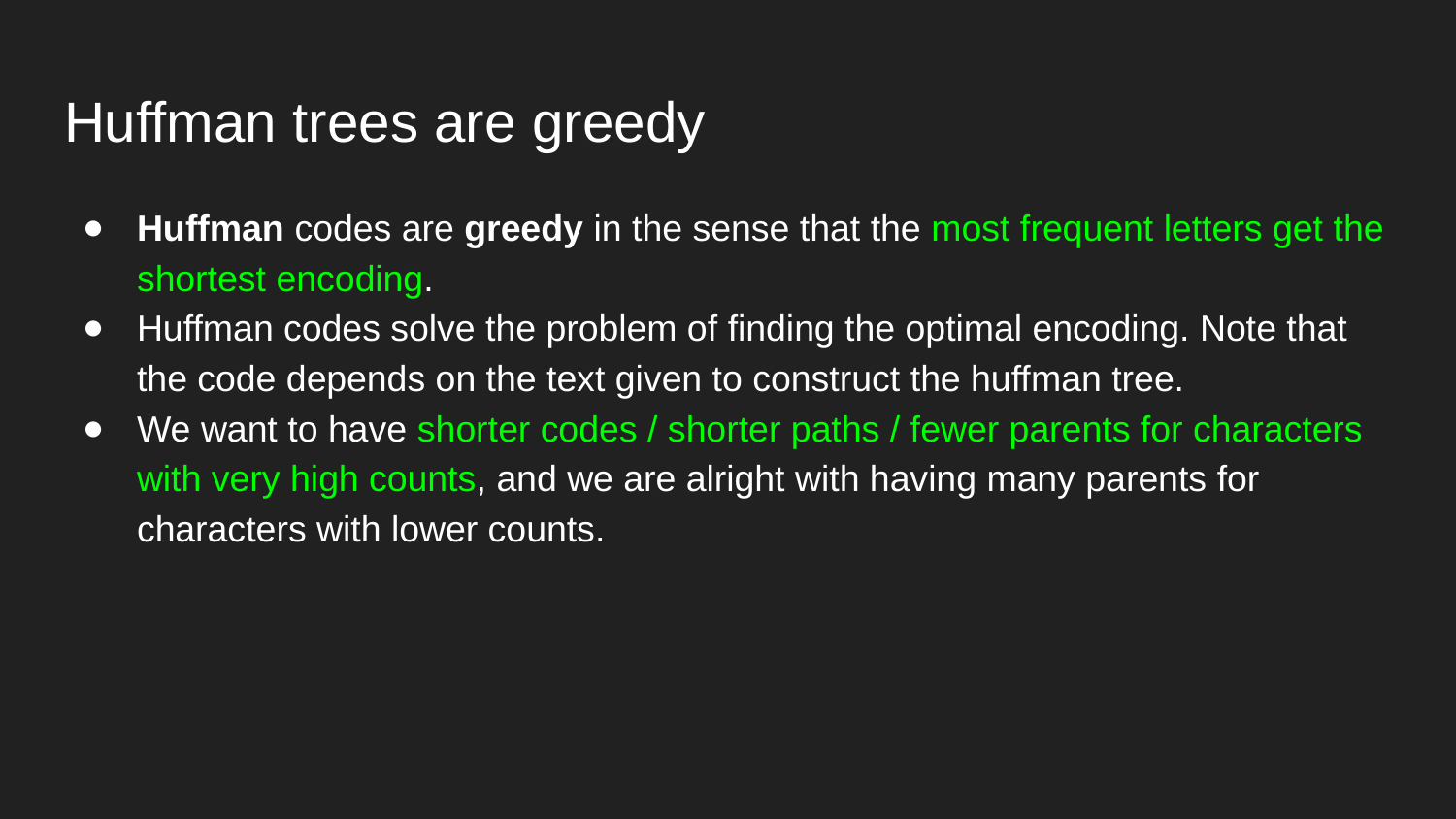

# Huffman trees are greedy
Huffman codes are greedy in the sense that the most frequent letters get the shortest encoding.
Huffman codes solve the problem of finding the optimal encoding. Note that the code depends on the text given to construct the huffman tree.
We want to have shorter codes / shorter paths / fewer parents for characters with very high counts, and we are alright with having many parents for characters with lower counts.